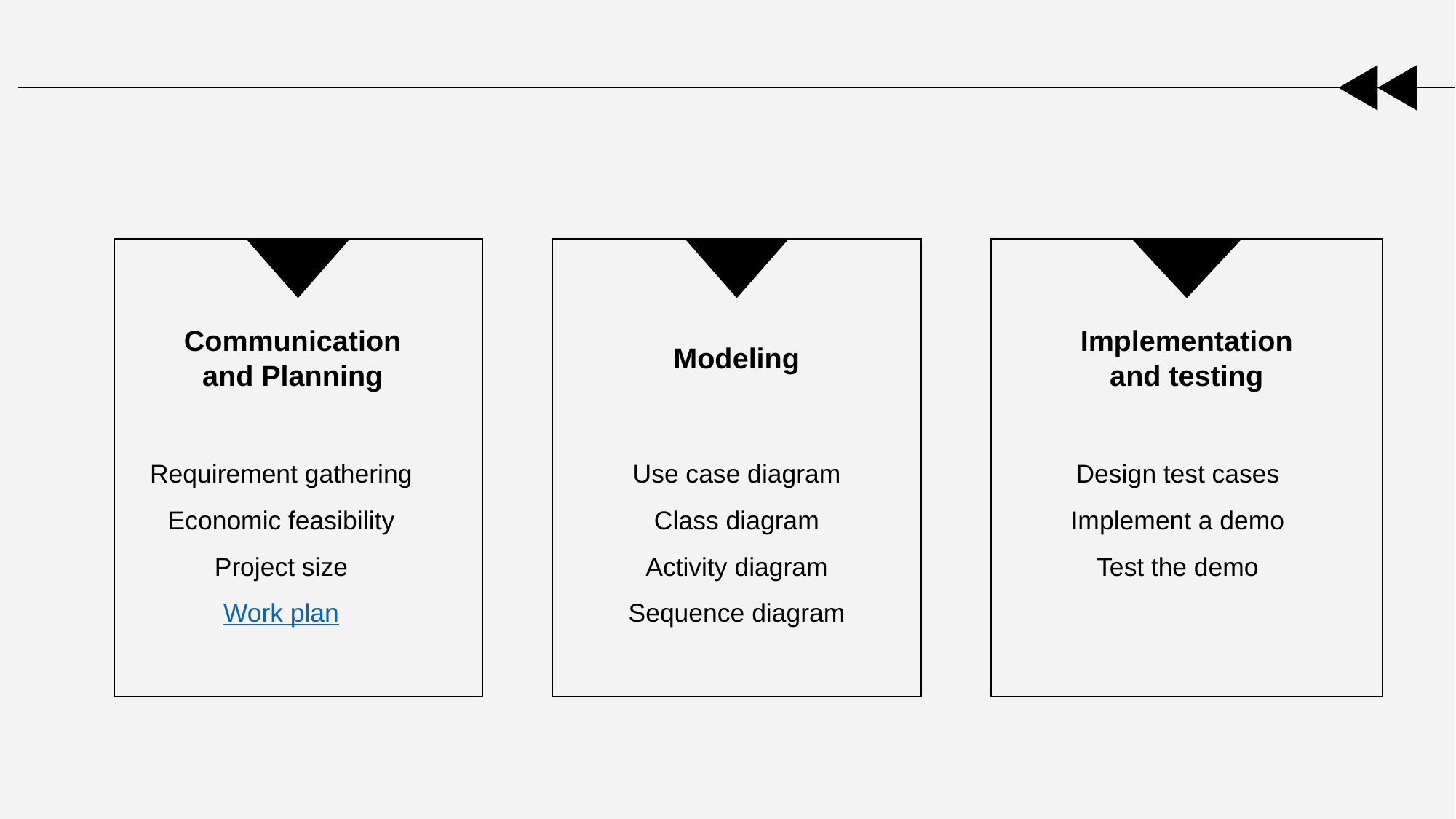

Communication and Planning
Implementation and testing
Modeling
Requirement gathering
Economic feasibility
Project size
Work plan
Use case diagram
Class diagram
Activity diagram
Sequence diagram

Design test cases
Implement a demo
Test the demo